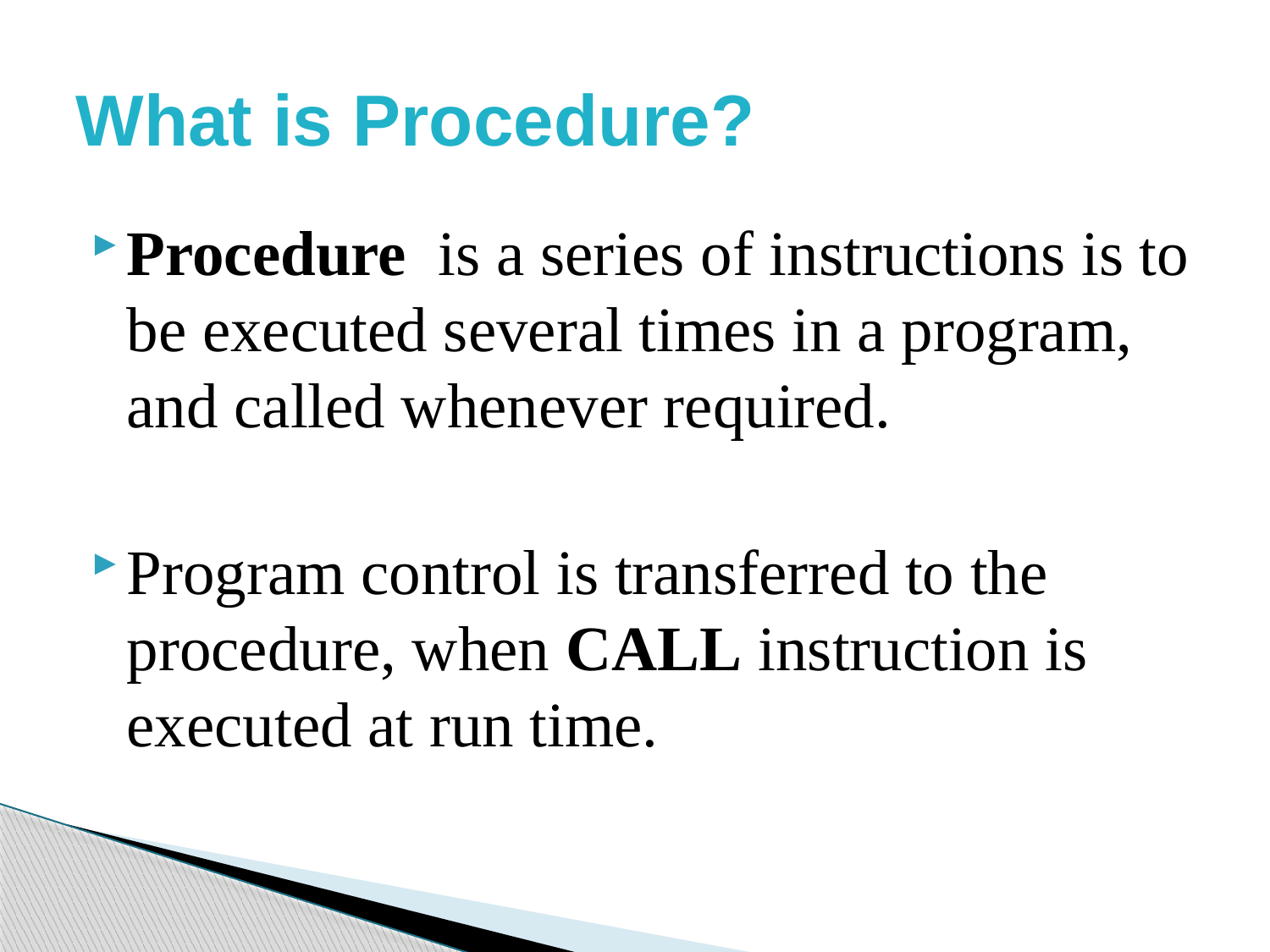

# What is Procedure?
Procedure  is a series of instructions is to be executed several times in a program, and called whenever required.

Program control is transferred to the procedure, when CALL instruction is executed at run time.